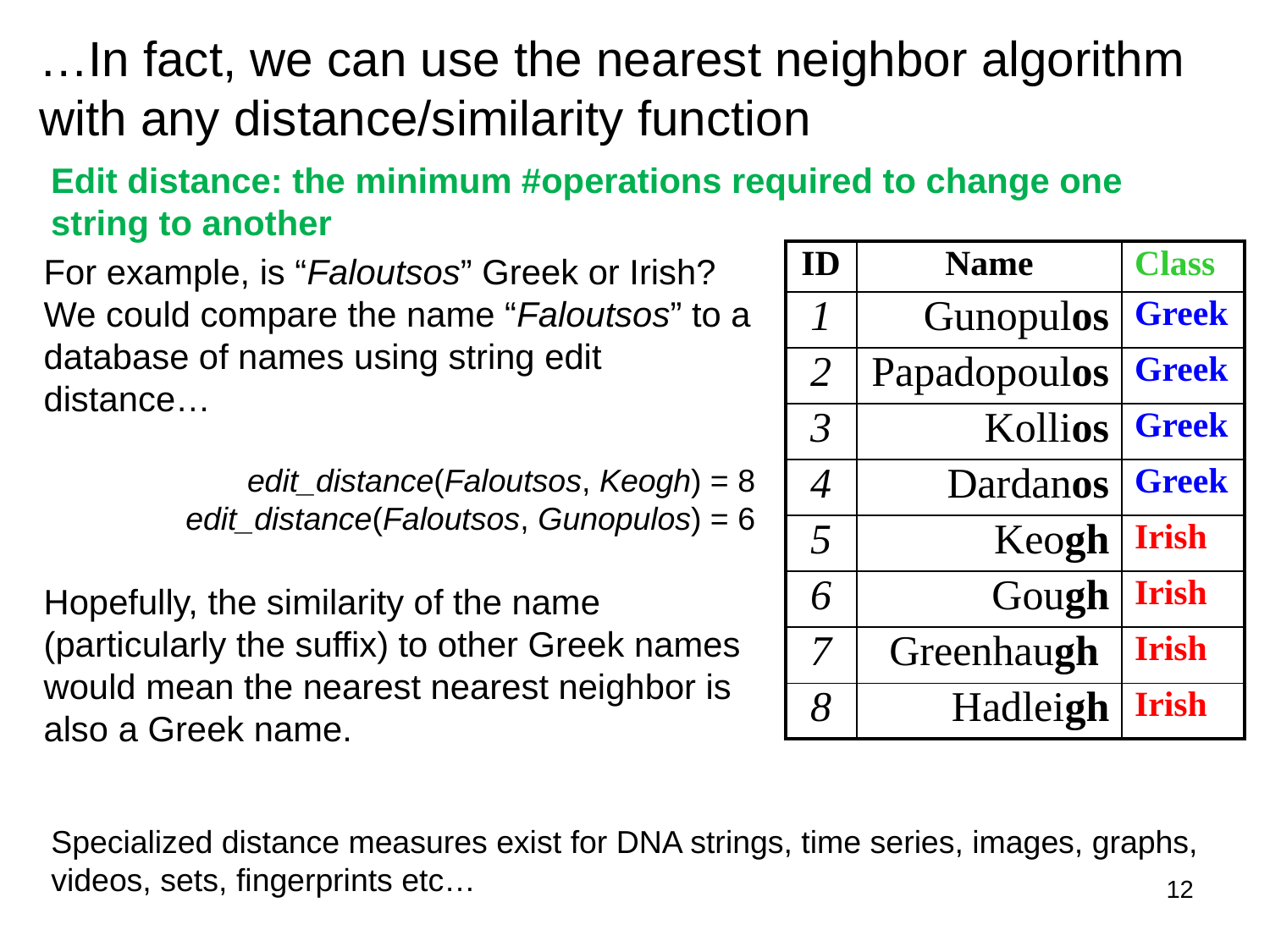

…In fact, we can use the nearest neighbor algorithm with any distance/similarity function
Edit distance: the minimum #operations required to change one string to another
| ID | Name | Class |
| --- | --- | --- |
| 1 | Gunopulos | Greek |
| 2 | Papadopoulos | Greek |
| 3 | Kollios | Greek |
| 4 | Dardanos | Greek |
| 5 | Keogh | Irish |
| 6 | Gough | Irish |
| 7 | Greenhaugh | Irish |
| 8 | Hadleigh | Irish |
For example, is “Faloutsos” Greek or Irish?  We could compare the name “Faloutsos” to a database of names using string edit distance…

edit_distance(Faloutsos, Keogh) = 8
edit_distance(Faloutsos, Gunopulos) = 6

Hopefully, the similarity of the name (particularly the suffix) to other Greek names would mean the nearest nearest neighbor is also a Greek name.

Specialized distance measures exist for DNA strings, time series, images, graphs, videos, sets, fingerprints etc…
12